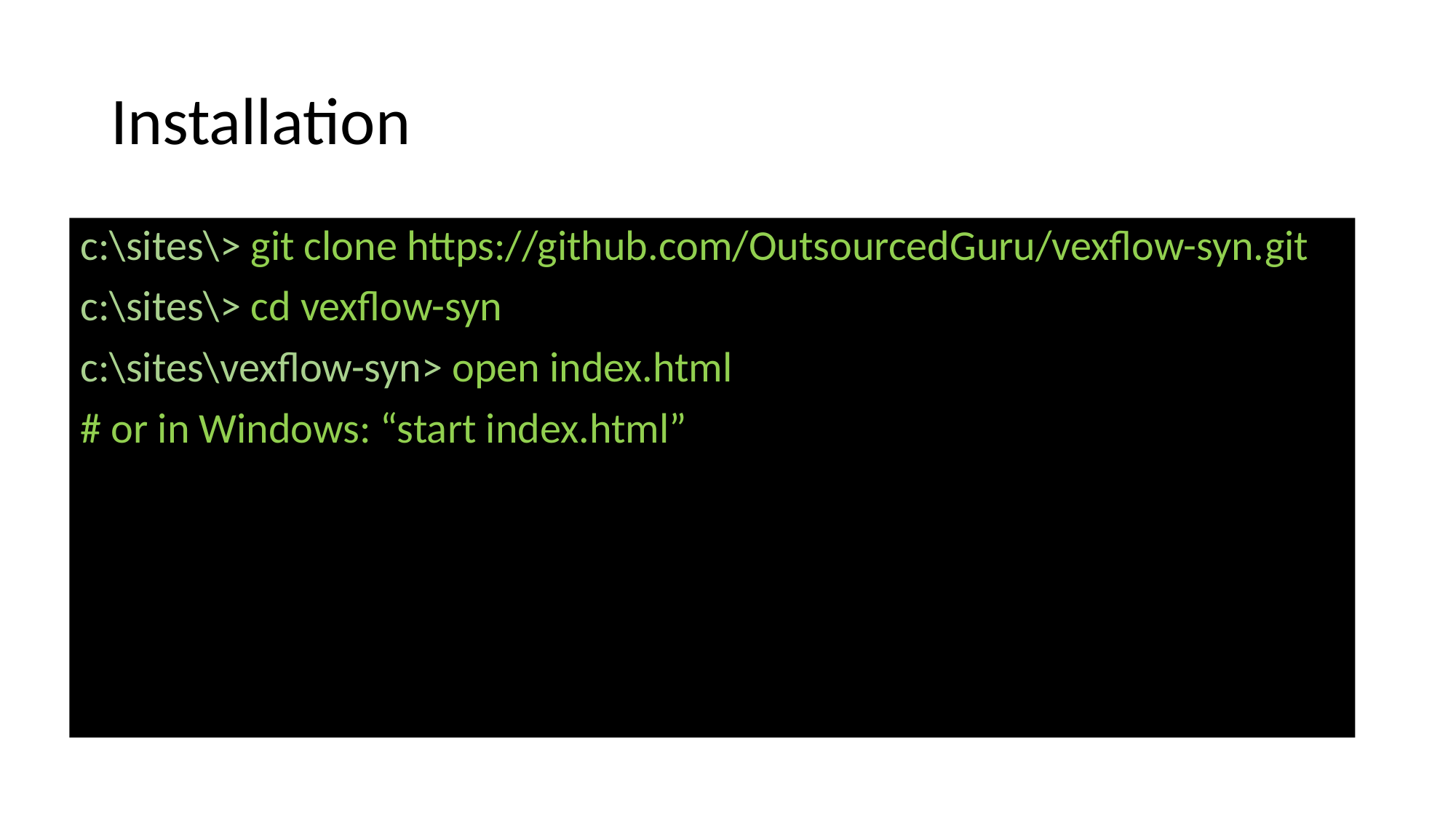

# Installation
c:\sites\> git clone https://github.com/OutsourcedGuru/vexflow-syn.git
c:\sites\> cd vexflow-syn
c:\sites\vexflow-syn> open index.html
# or in Windows: “start index.html”